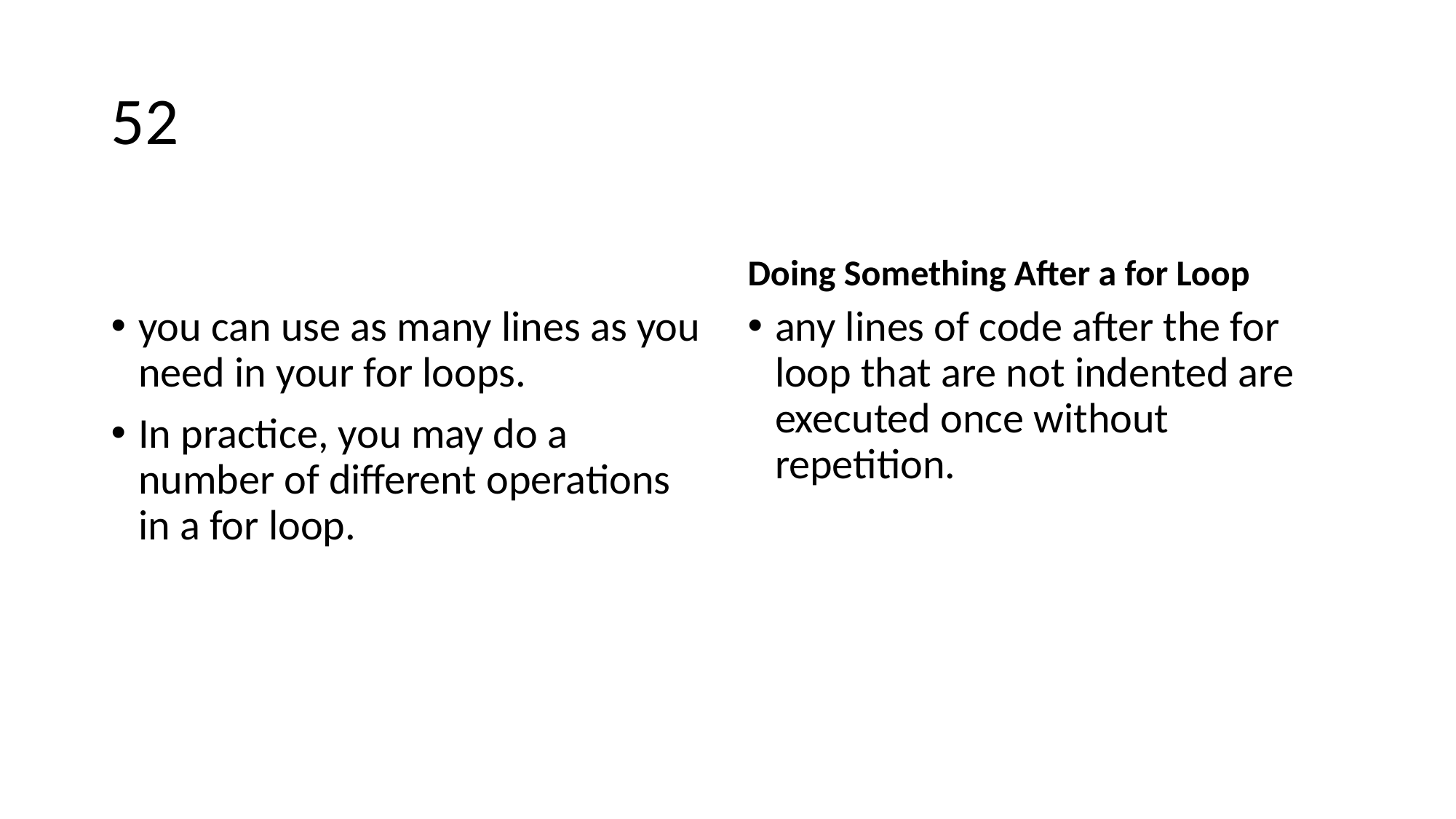

# 52

Doing Something After a for Loop
you can use as many lines as you need in your for loops.
In practice, you may do a number of different operations in a for loop.
any lines of code after the for loop that are not indented are executed once without repetition.